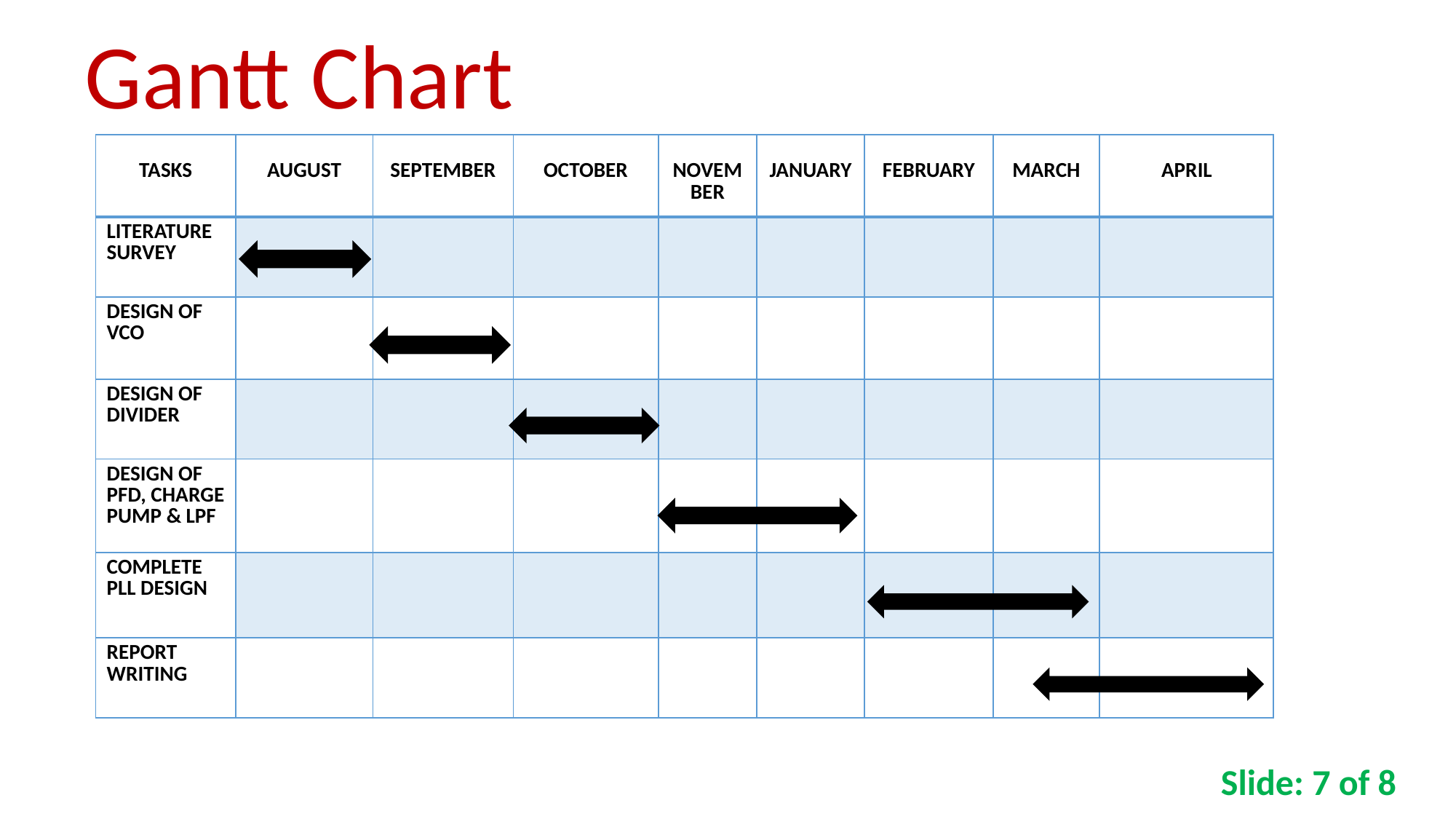

# Gantt Chart
| TASKS | AUGUST | SEPTEMBER | OCTOBER | NOVEMBER | JANUARY | FEBRUARY | MARCH | APRIL |
| --- | --- | --- | --- | --- | --- | --- | --- | --- |
| LITERATURE SURVEY |  |  |  |  |  |  |  |  |
| DESIGN OF VCO |  |  |  |  |  |  |  |  |
| DESIGN OF DIVIDER |  |  |  |  |  |  |  |  |
| DESIGN OF PFD, CHARGE PUMP & LPF |  |  |  |  |  |  |  |  |
| COMPLETE PLL DESIGN |  |  |  |  |  |  |  |  |
| REPORT WRITING |  |  |  |  |  |  |  |  |

Slide: 7 of 8